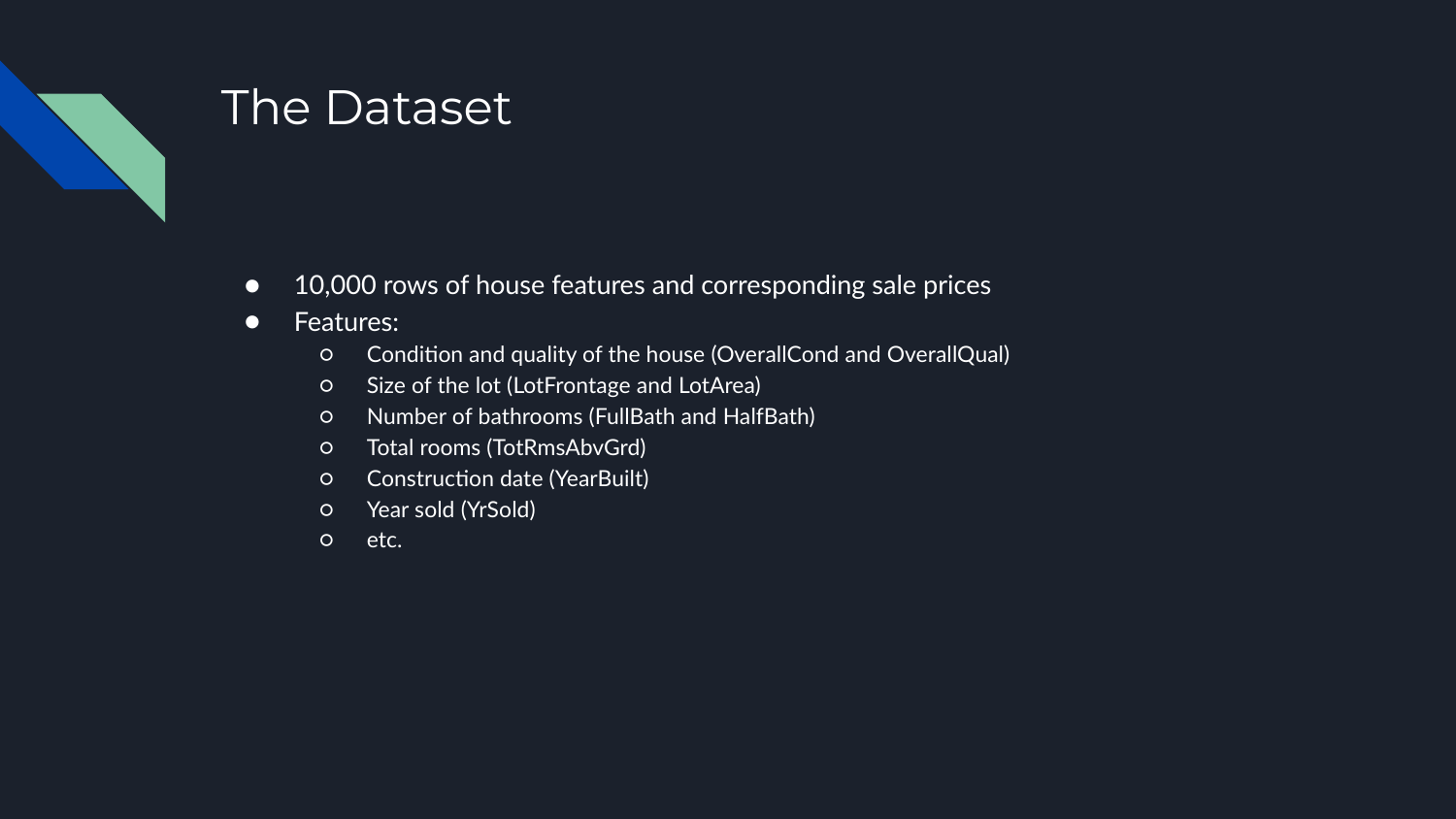

# The Dataset
10,000 rows of house features and corresponding sale prices
Features:
Condition and quality of the house (OverallCond and OverallQual)
Size of the lot (LotFrontage and LotArea)
Number of bathrooms (FullBath and HalfBath)
Total rooms (TotRmsAbvGrd)
Construction date (YearBuilt)
Year sold (YrSold)
etc.